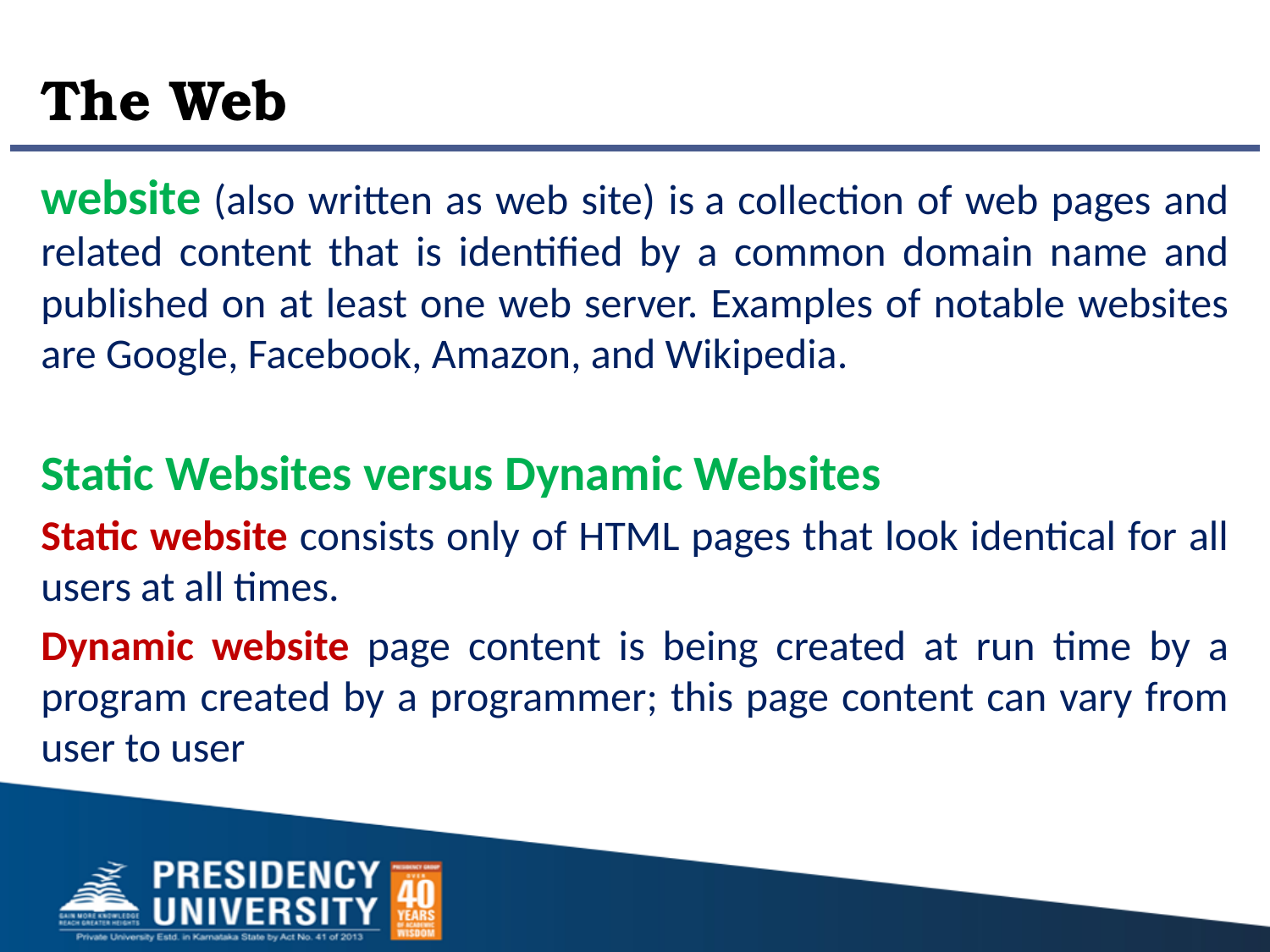

# The Web
website (also written as web site) is a collection of web pages and related content that is identified by a common domain name and published on at least one web server. Examples of notable websites are Google, Facebook, Amazon, and Wikipedia.

Static Websites versus Dynamic Websites
Static website consists only of HTML pages that look identical for all users at all times.
Dynamic website page content is being created at run time by a program created by a programmer; this page content can vary from user to user